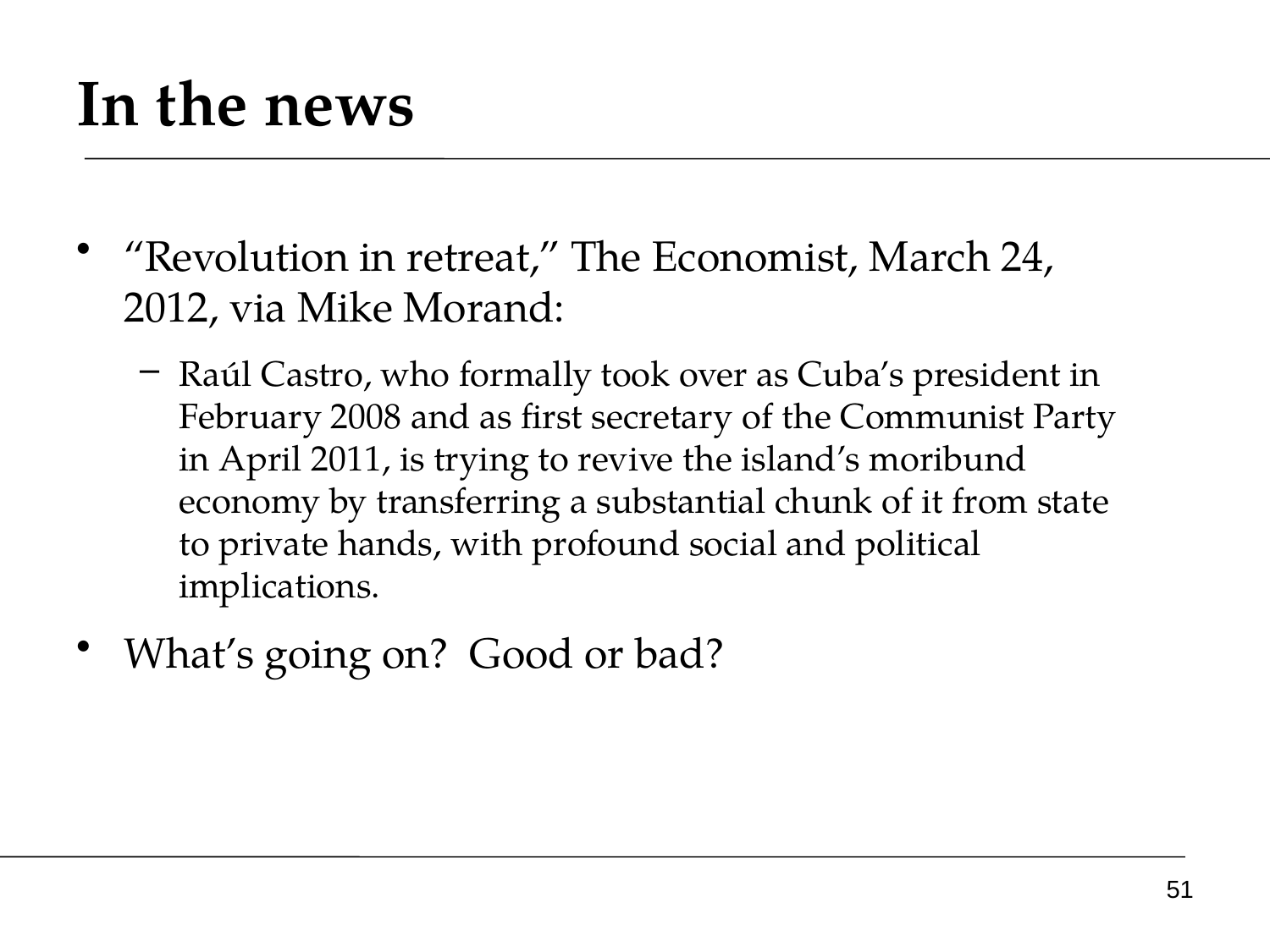

In the news
“Revolution in retreat,” The Economist, March 24, 2012, via Mike Morand:
Raúl Castro, who formally took over as Cuba’s president in February 2008 and as first secretary of the Communist Party in April 2011, is trying to revive the island’s moribund economy by transferring a substantial chunk of it from state to private hands, with profound social and political implications.
What’s going on?  Good or bad?
51